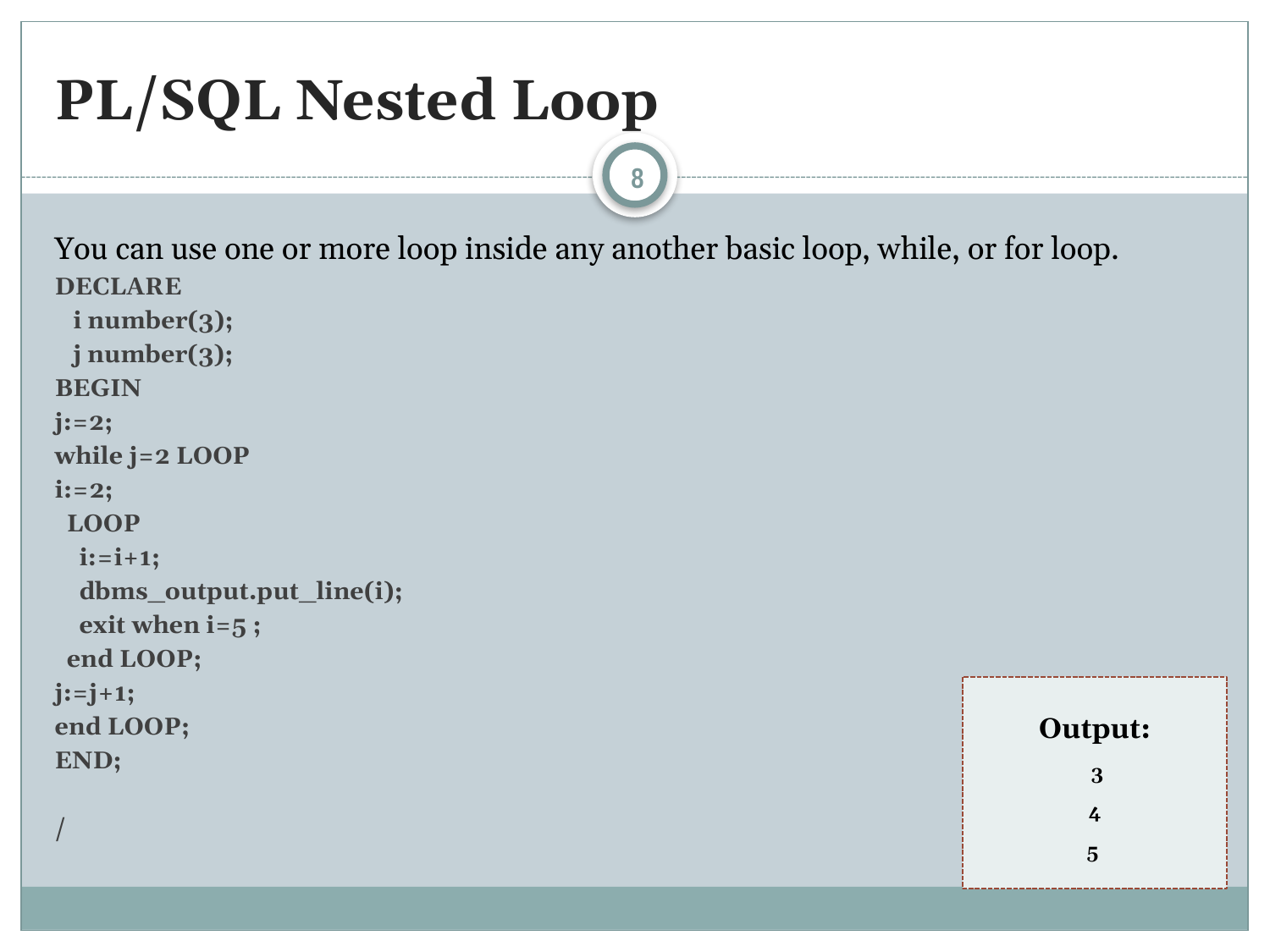

# PL/SQL Nested Loop
8
You can use one or more loop inside any another basic loop, while, or for loop.
DECLARE
   i number(3);
   j number(3);
BEGIN
j:=2;
while j=2 LOOP
i:=2;
  LOOP
    i:=i+1;
    dbms_output.put_line(i);
    exit when i=5 ;
  end LOOP;
j:=j+1;
end LOOP;
END;

/

Output:
 3
4
5